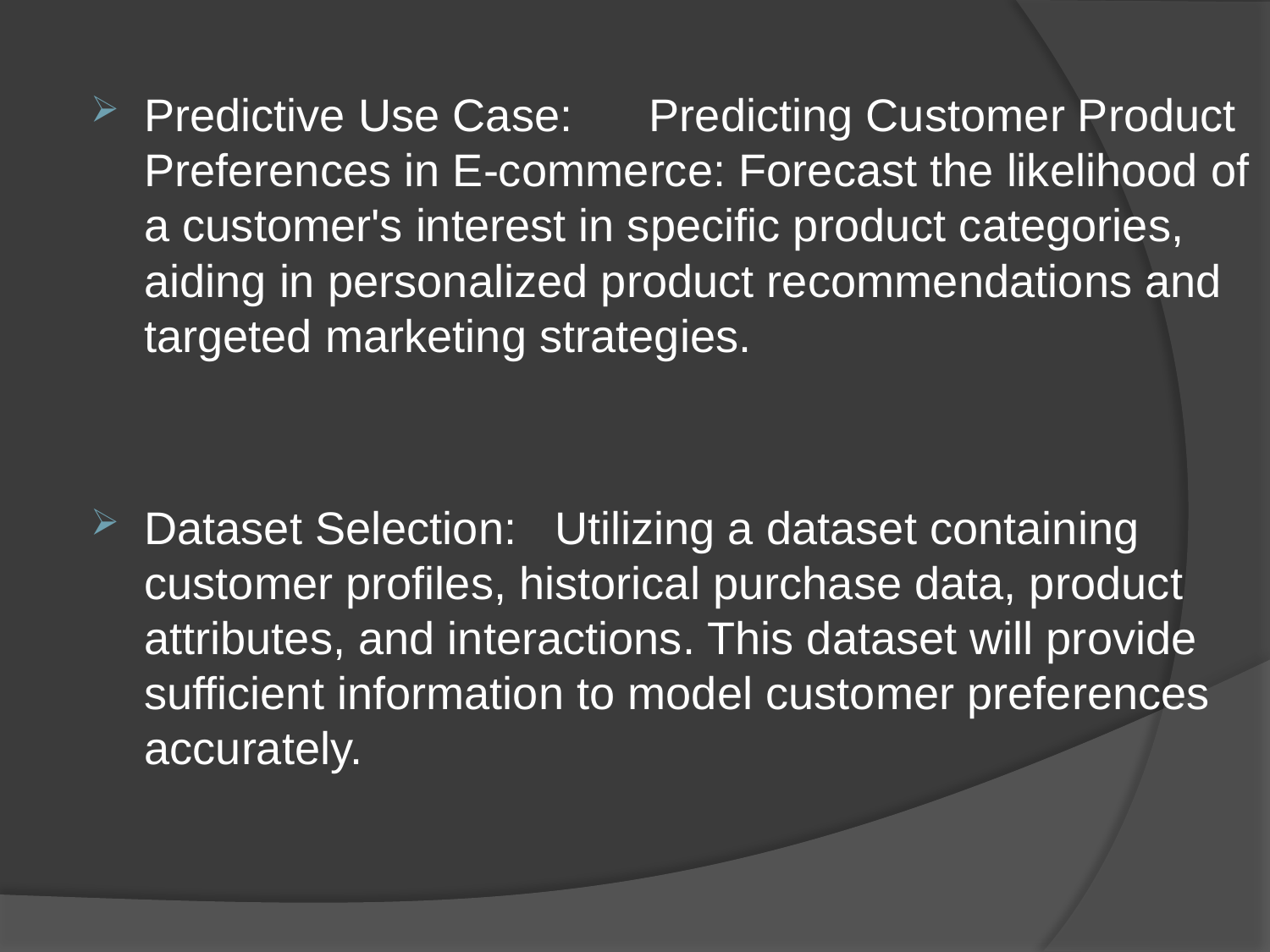

Predictive Use Case:      Predicting Customer Product Preferences in E-commerce: Forecast the likelihood of a customer's interest in specific product categories, aiding in personalized product recommendations and targeted marketing strategies.

Dataset Selection:   Utilizing a dataset containing customer profiles, historical purchase data, product attributes, and interactions. This dataset will provide sufficient information to model customer preferences accurately.